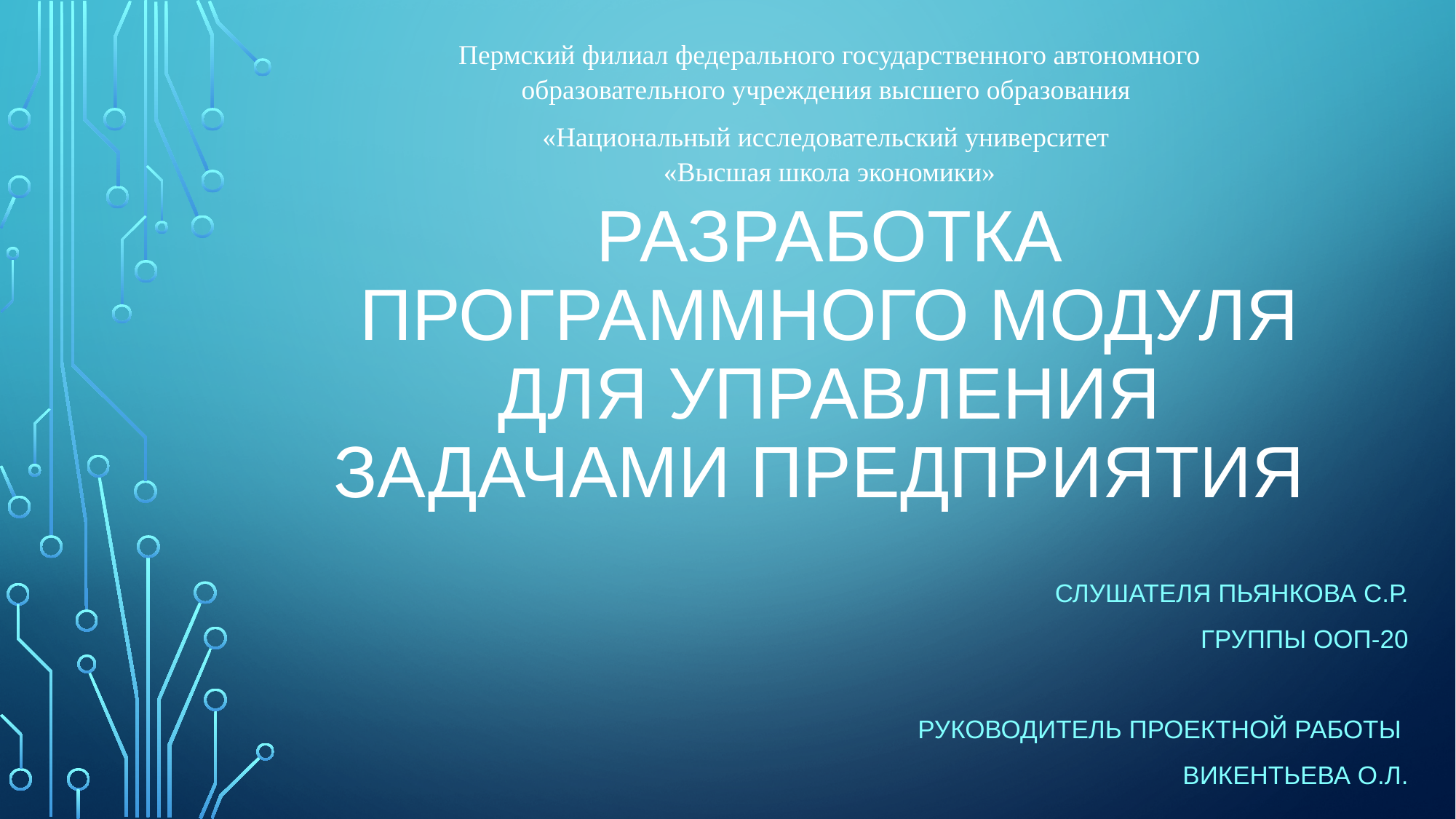

Пермский филиал федерального государственного автономного образовательного учреждения высшего образования
«Национальный исследовательский университет
«Высшая школа экономики»
# Разработка программного модуля для управления задачами предприятия
 Слушателя Пьянкова С.Р.
группы ООП-20

Руководитель проектной работы
Викентьева О.Л.